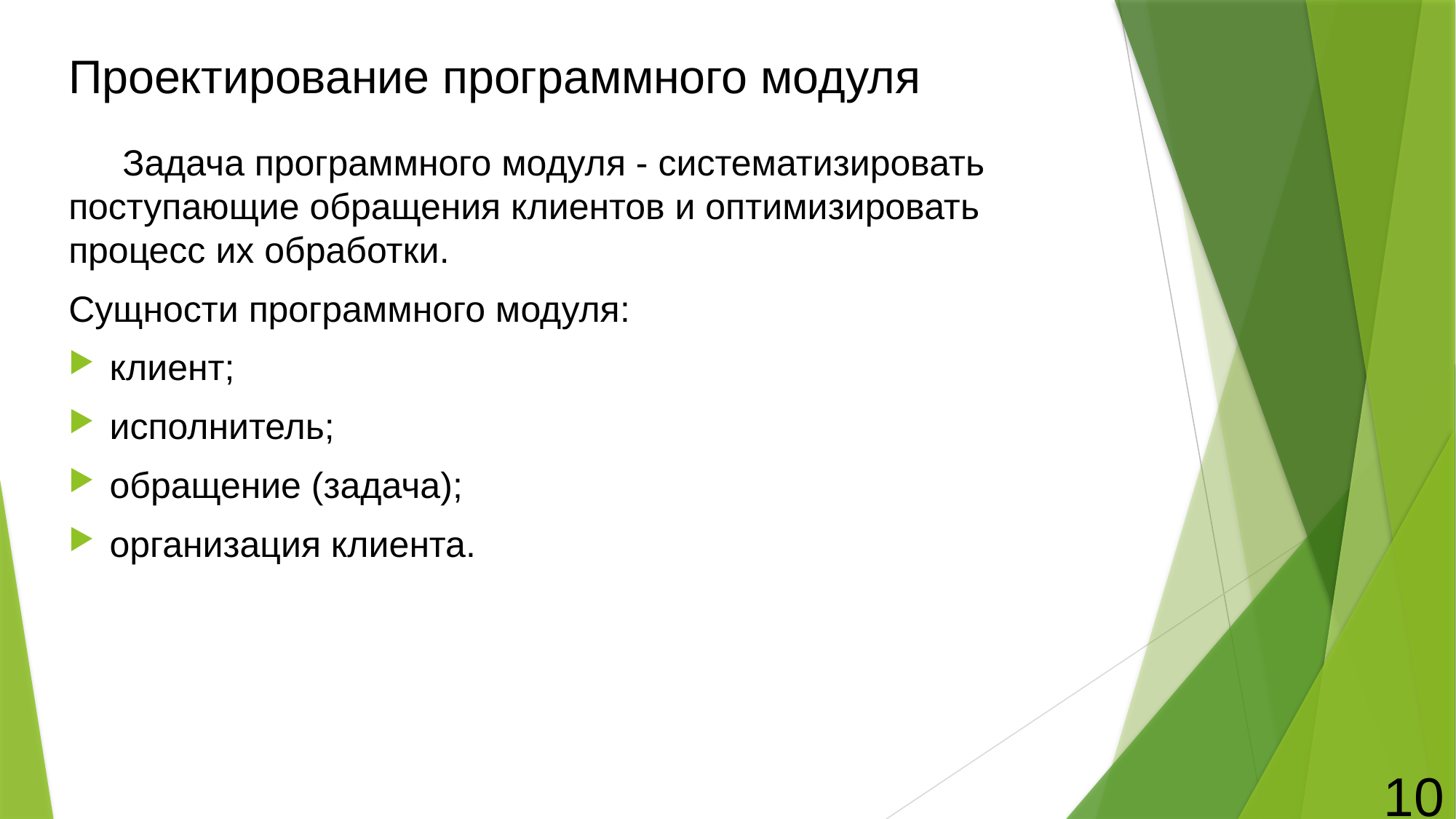

# Проектирование программного модуля
Задача программного модуля - систематизировать поступающие обращения клиентов и оптимизировать процесс их обработки.
Сущности программного модуля:
клиент;
исполнитель;
обращение (задача);
организация клиента.

10